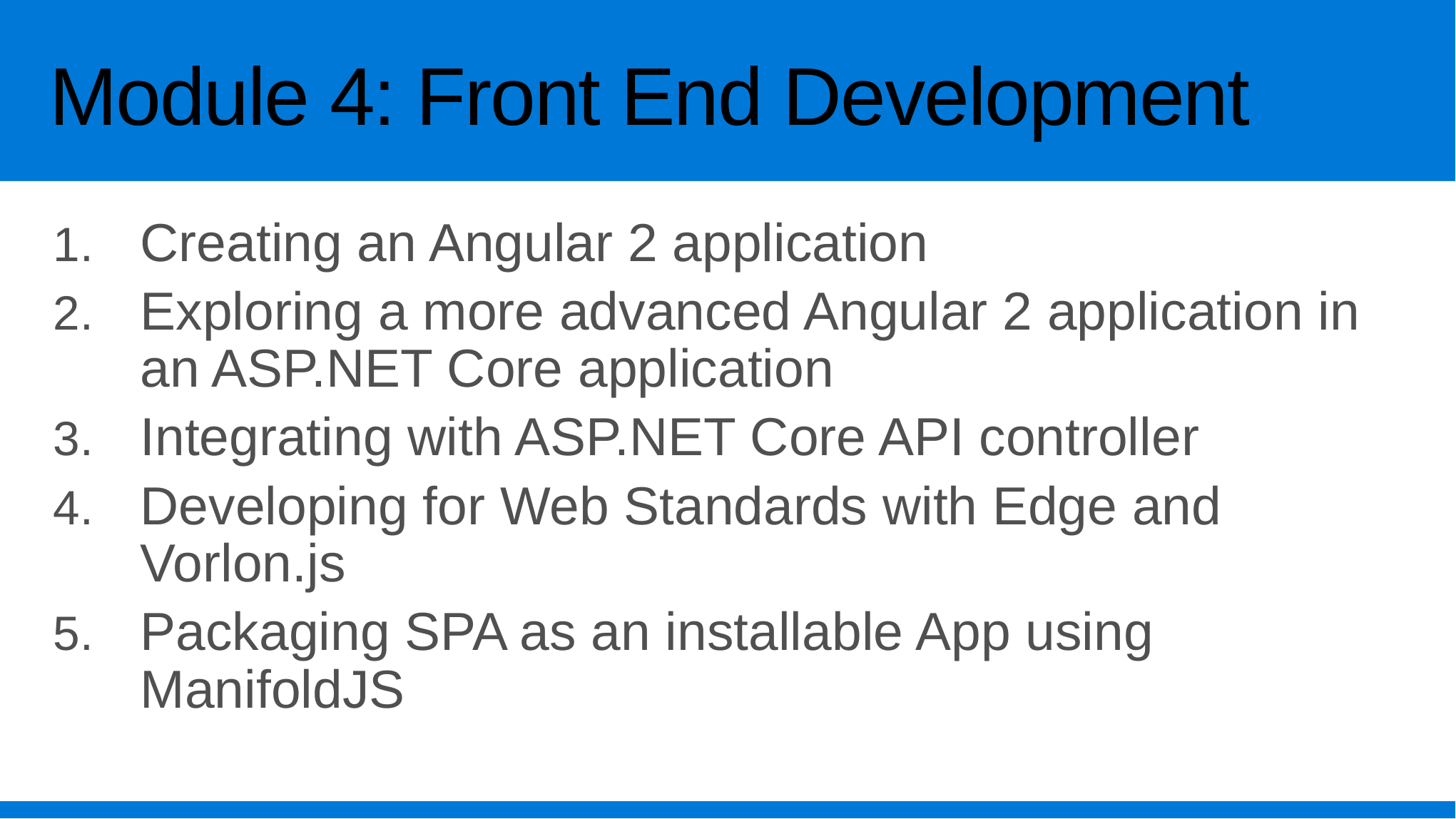

# Module 4: Front End Development

Creating an Angular 2 application
Exploring a more advanced Angular 2 application in an ASP.NET Core application
Integrating with ASP.NET Core API controller
Developing for Web Standards with Edge and Vorlon.js
Packaging SPA as an installable App using ManifoldJS